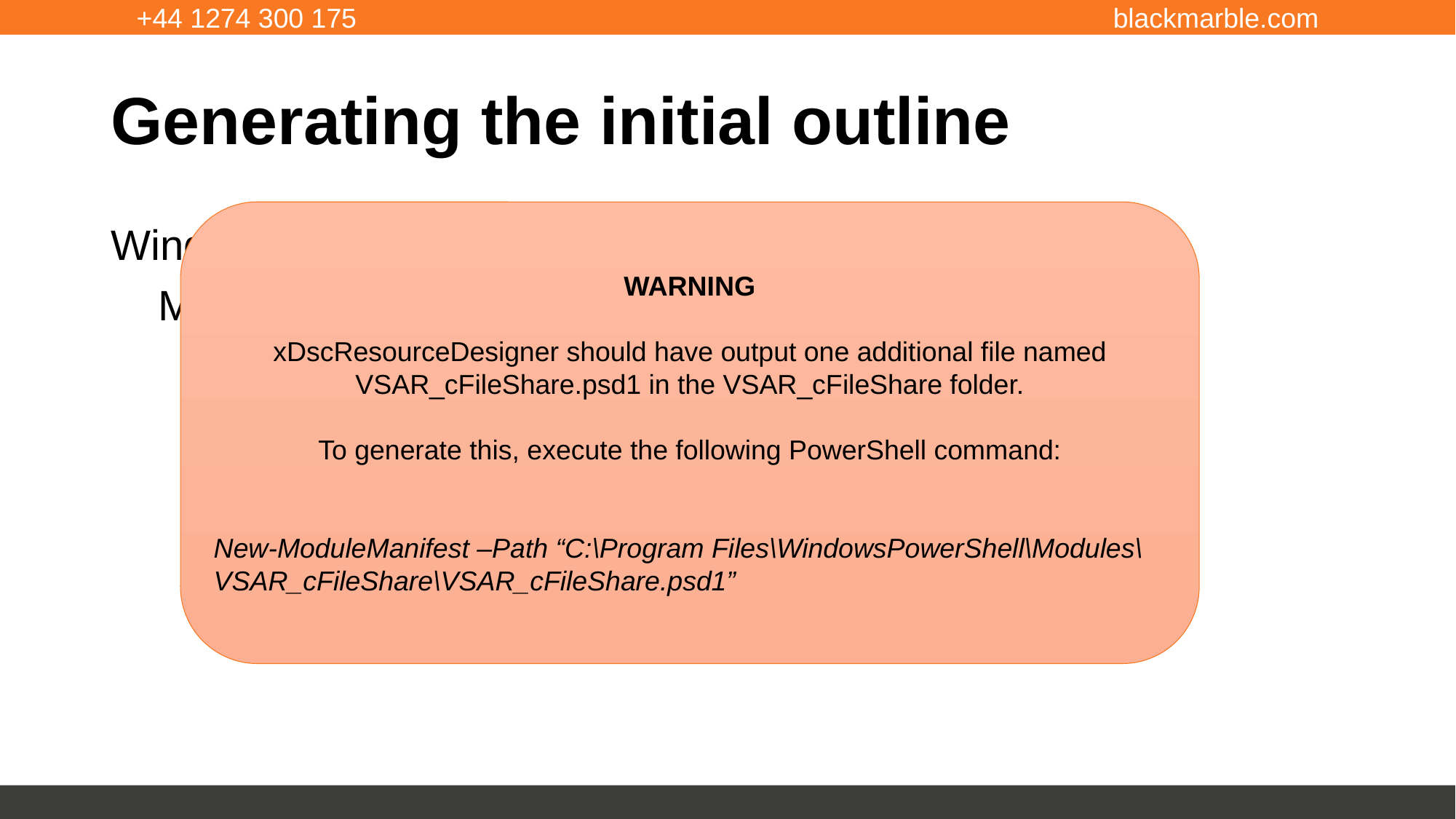

# Generating the initial outline
WARNING

xDscResourceDesigner should have output one additional file named VSAR_cFileShare.psd1 in the VSAR_cFileShare folder.

To generate this, execute the following PowerShell command:

New-ModuleManifest –Path “C:\Program Files\WindowsPowerShell\Modules\VSAR_cFileShare\VSAR_cFileShare.psd1”
WindowsPowerShell (folder)
    Modules (folder)
        VSAR_cFileShare (folder)
            DSCResources (folder)
                VSAR_cCreateFileShare (folder)
                    VSAR_cCreateFileShare.psm1 (file)
                    VSAR_cCreateFileShare.schema.mof (file)